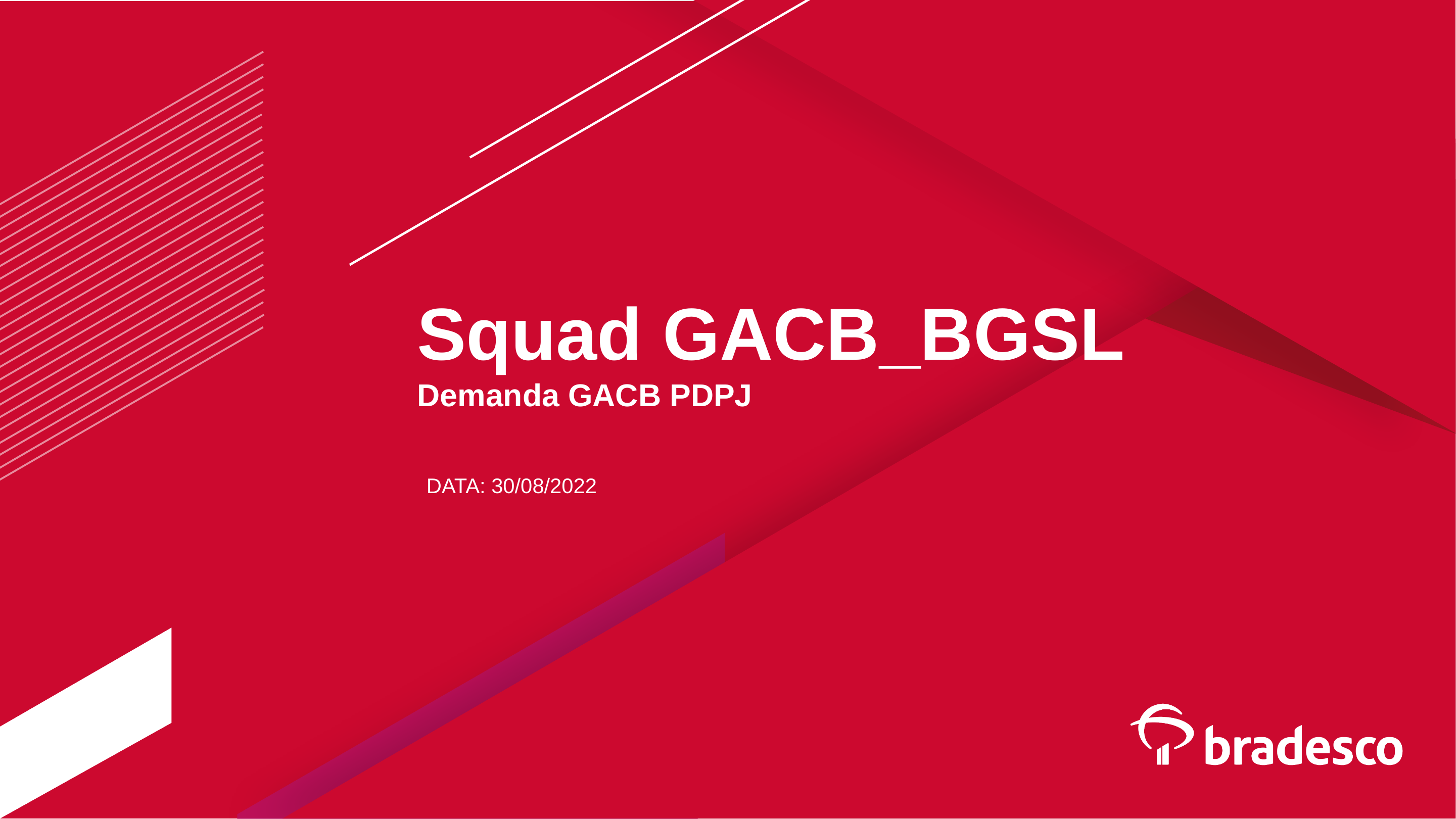

Squad GACB_BGSL
Demanda GACB PDPJ
DATA: 30/08/2022